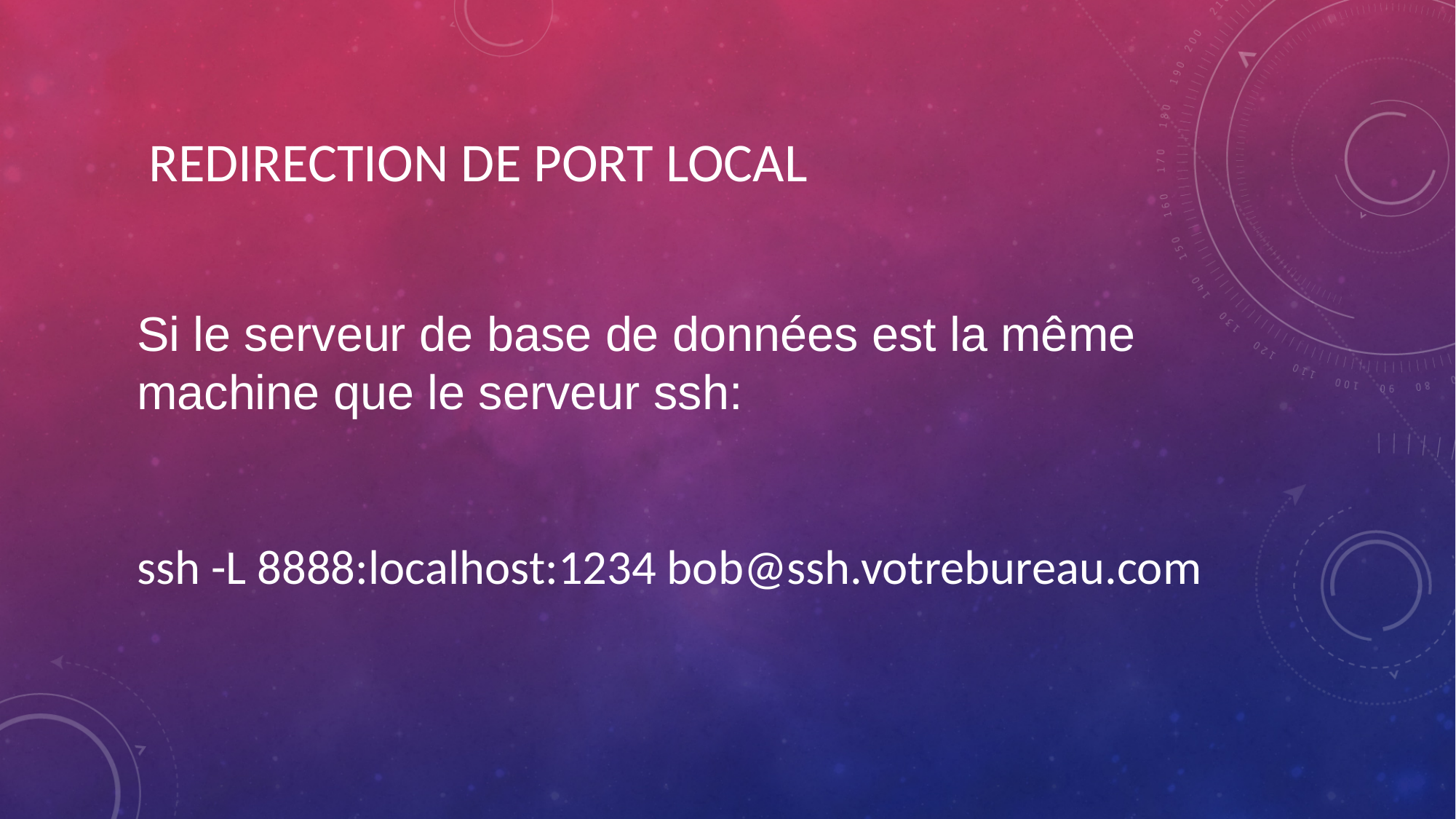

# redirection de port local
Si le serveur de base de données est la même machine que le serveur ssh:

ssh -L 8888:localhost:1234 bob@ssh.votrebureau.com